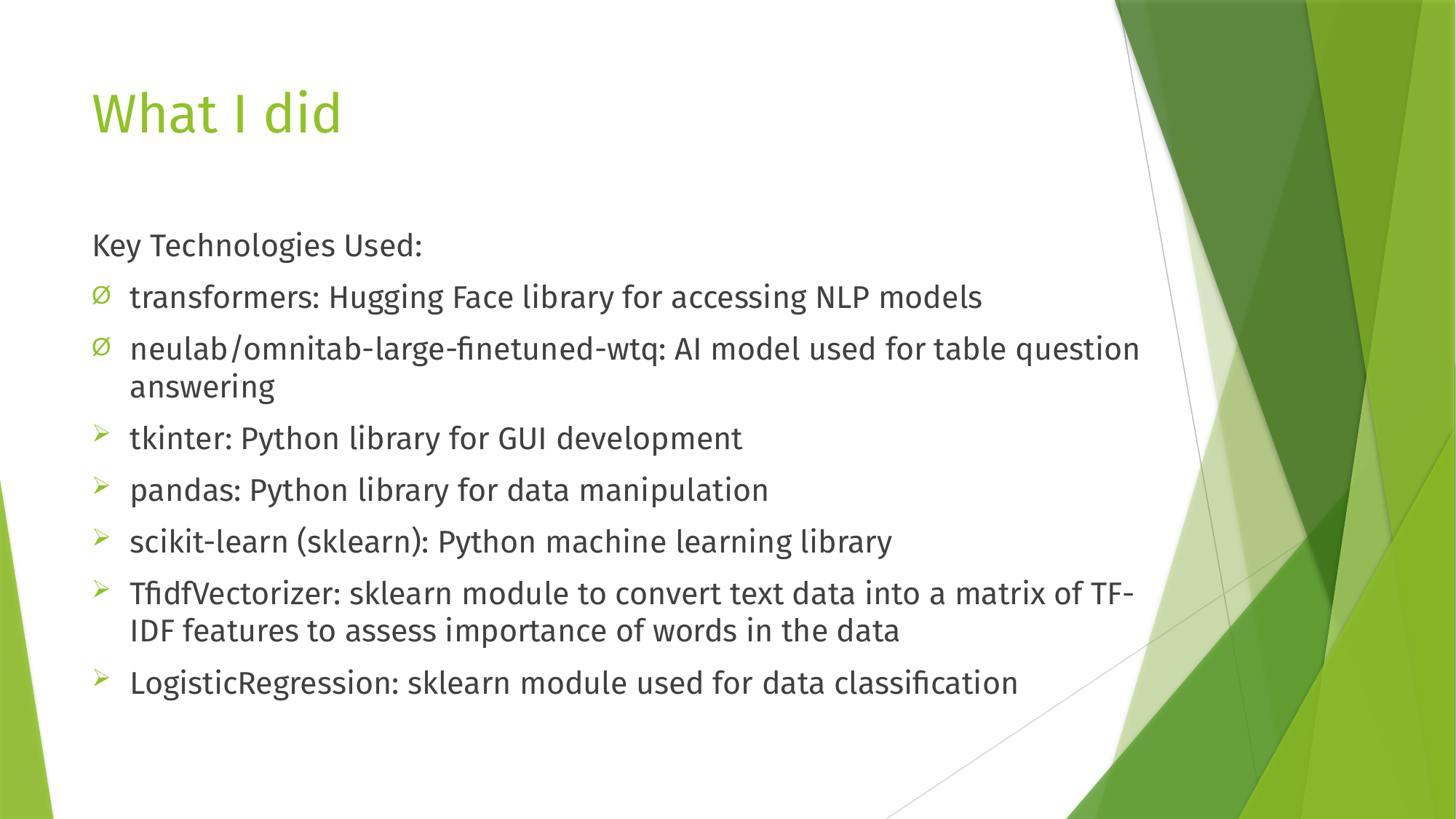

# What I did
Key Technologies Used:
transformers: Hugging Face library for accessing NLP models
neulab/omnitab-large-finetuned-wtq: AI model used for table question answering
tkinter: Python library for GUI development
pandas: Python library for data manipulation
scikit-learn (sklearn): Python machine learning library
TfidfVectorizer: sklearn module to convert text data into a matrix of TF-IDF features to assess importance of words in the data
LogisticRegression: sklearn module used for data classification